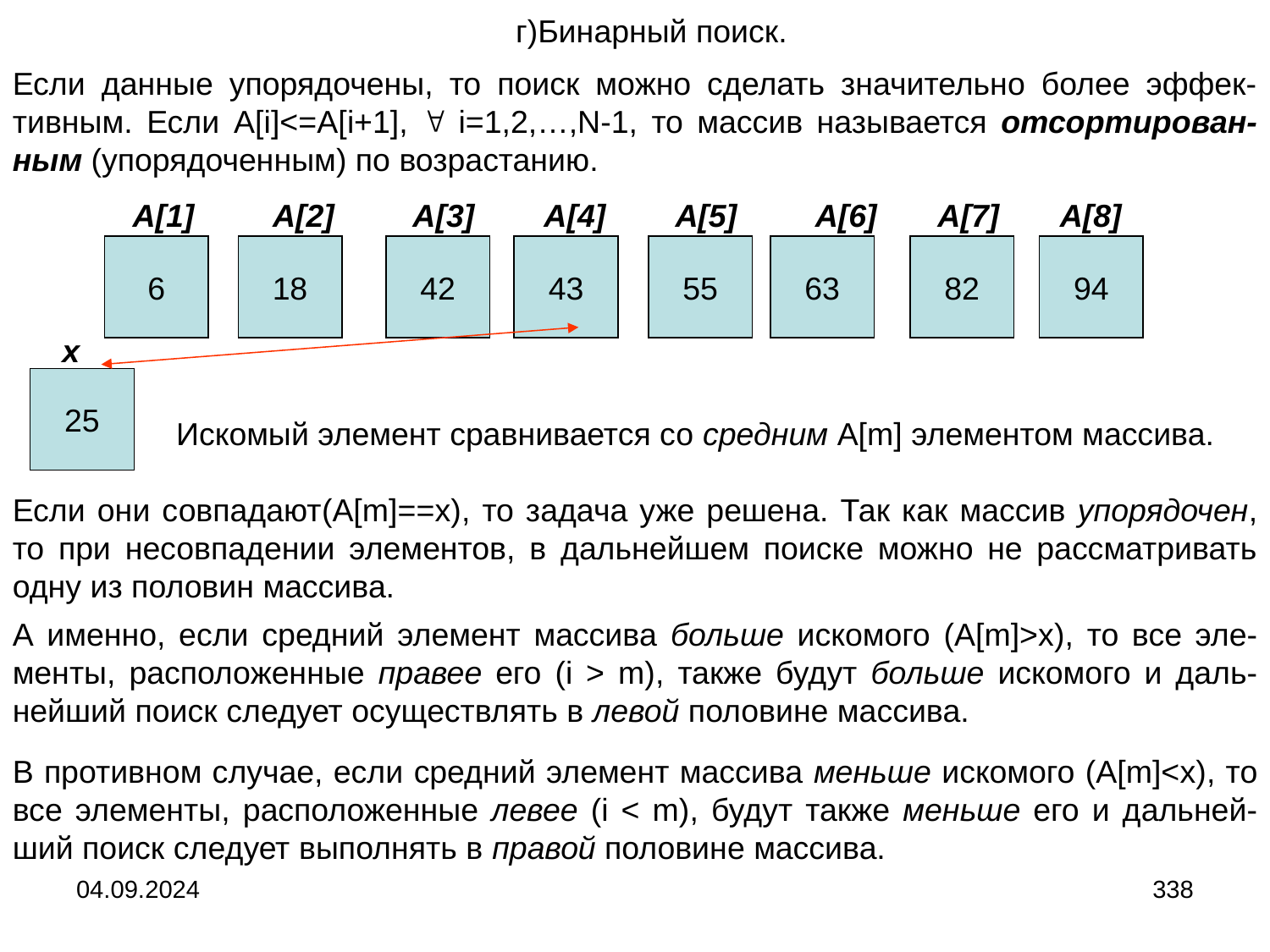

г)Бинарный поиск.
Если данные упорядочены, то поиск можно сделать значительно более эффек-тивным. Если A[i]<=A[i+1], ∀ i=1,2,…,N-1, то массив называется отсортирован-ным (упорядоченным) по возрастанию.
     A[1]         A[2]         A[3]        A[4]        A[5]         A[6]       A[7]       A[8]
6
18
42
43
55
63
82
94
x
25
Искомый элемент сравнивается со средним A[m] элементом массива.
Если они совпадают(A[m]==x), то задача уже решена. Так как массив упорядочен, то при несовпадении элементов, в дальнейшем поиске можно не рассматривать одну из половин массива.
А именно, если средний элемент массива больше искомого (A[m]>x), то все эле-менты, расположенные правее его (i > m), также будут больше искомого и даль-нейший поиск следует осуществлять в левой половине массива.
В противном случае, если средний элемент массива меньше искомого (A[m]<x), то все элементы, расположенные левее (i < m), будут также меньше его и дальней-ший поиск следует выполнять в правой половине массива.
04.09.2024
338